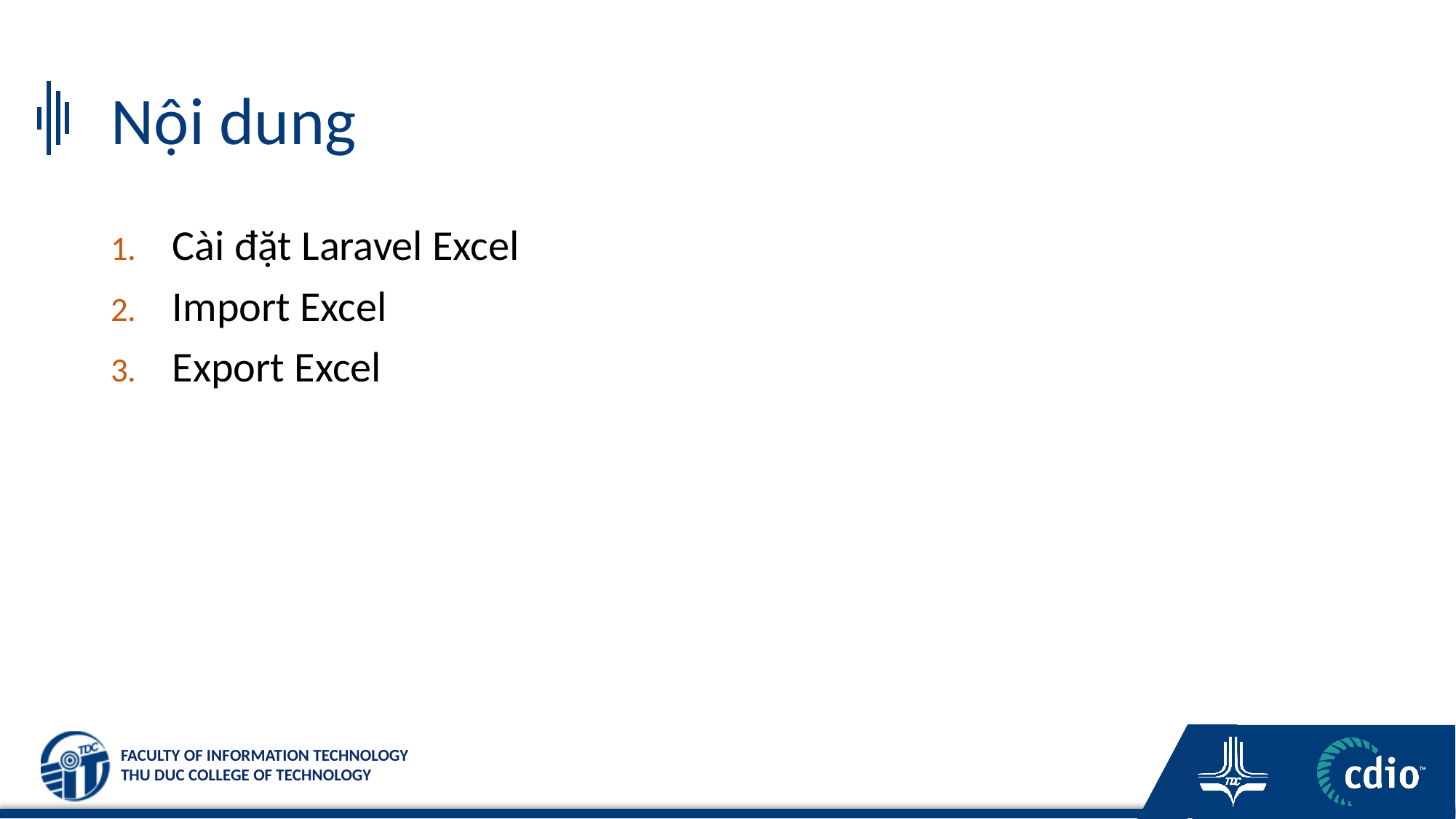

# Nội dung
Cài đặt Laravel Excel
Import Excel
Export Excel